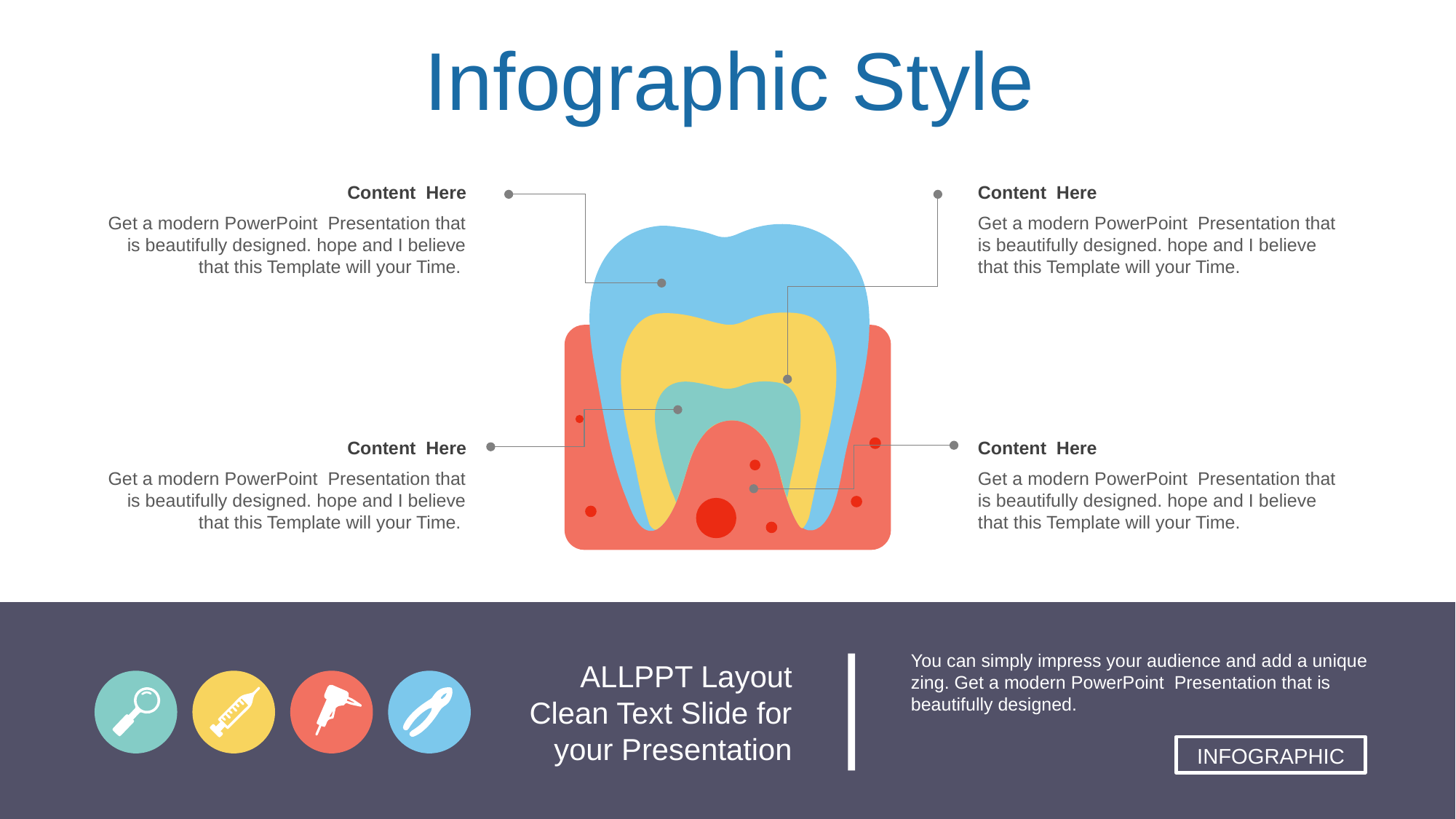

Infographic Style
Content  Here
Get a modern PowerPoint  Presentation that is beautifully designed. hope and I believe that this Template will your Time.
Content  Here
Get a modern PowerPoint  Presentation that is beautifully designed. hope and I believe that this Template will your Time.

Content  Here
Get a modern PowerPoint  Presentation that is beautifully designed. hope and I believe that this Template will your Time.
Content  Here
Get a modern PowerPoint  Presentation that is beautifully designed. hope and I believe that this Template will your Time.

You can simply impress your audience and add a unique zing. Get a modern PowerPoint  Presentation that is beautifully designed.
ALLPPT Layout
Clean Text Slide for your Presentation

INFOGRAPHIC